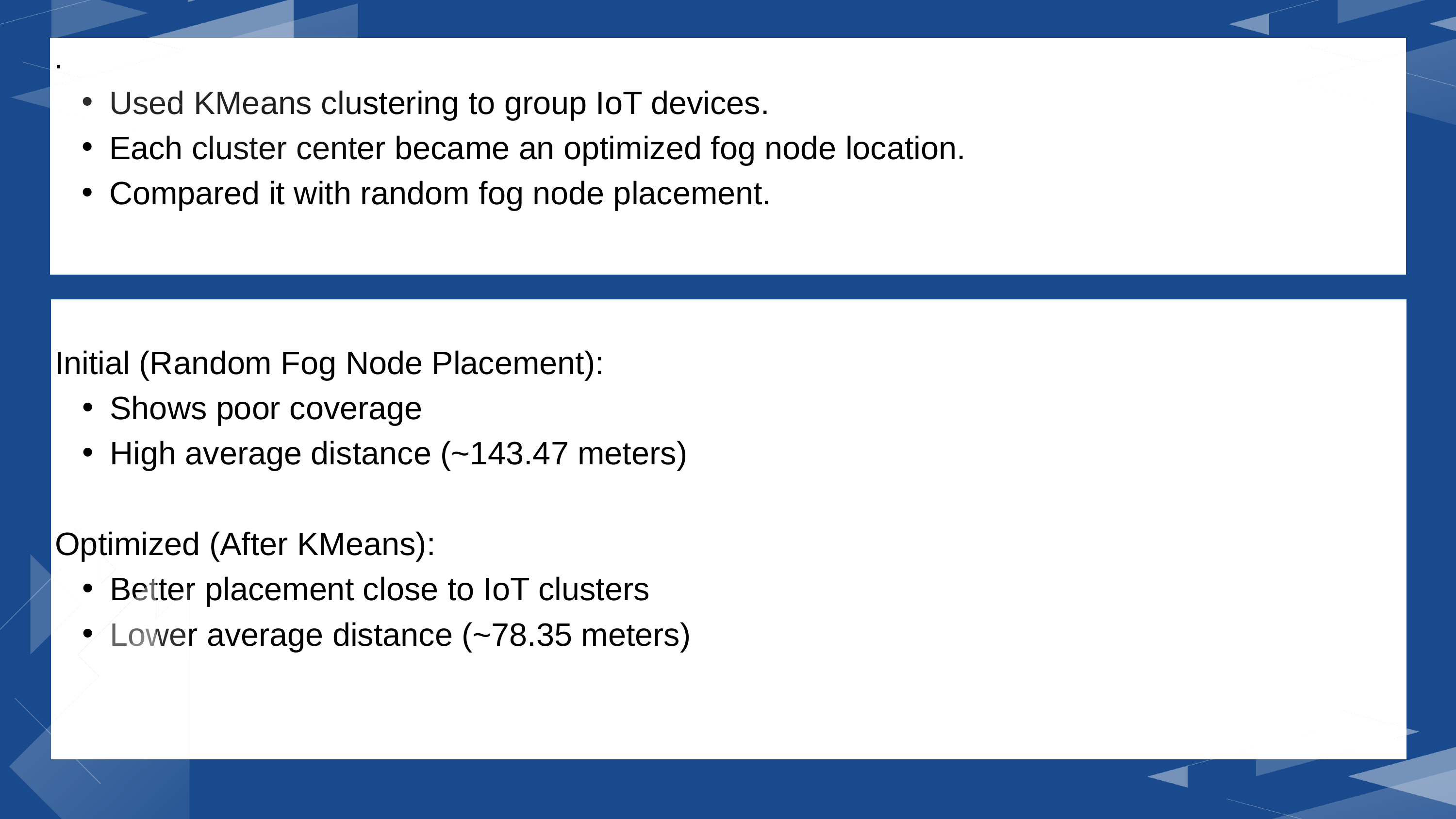

.
Used KMeans clustering to group IoT devices.
Each cluster center became an optimized fog node location.
Compared it with random fog node placement.

Initial (Random Fog Node Placement):
Shows poor coverage
High average distance (~143.47 meters)

Optimized (After KMeans):
Better placement close to IoT clusters
Lower average distance (~78.35 meters)